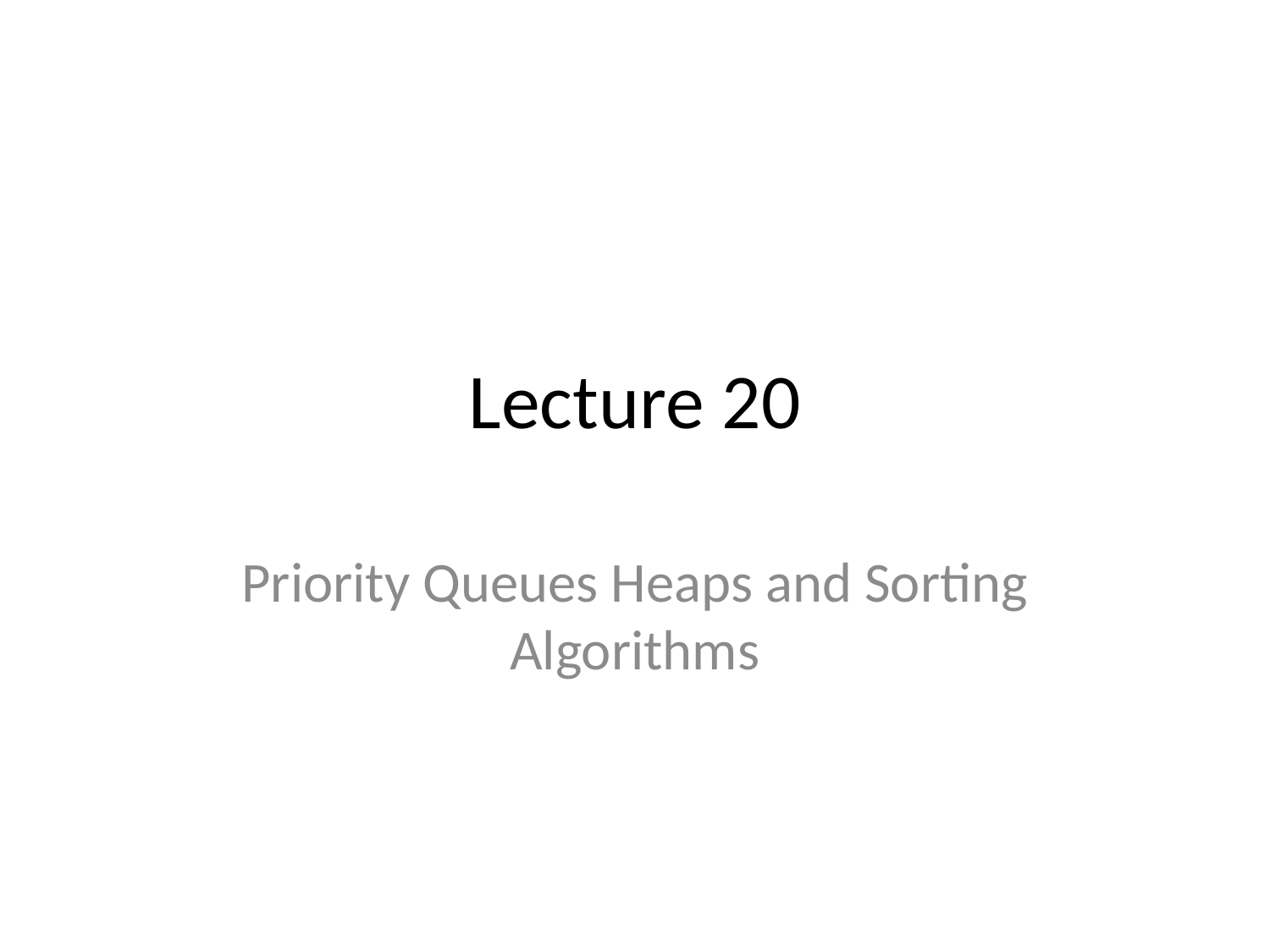

# Lecture 20
Priority Queues Heaps and Sorting Algorithms